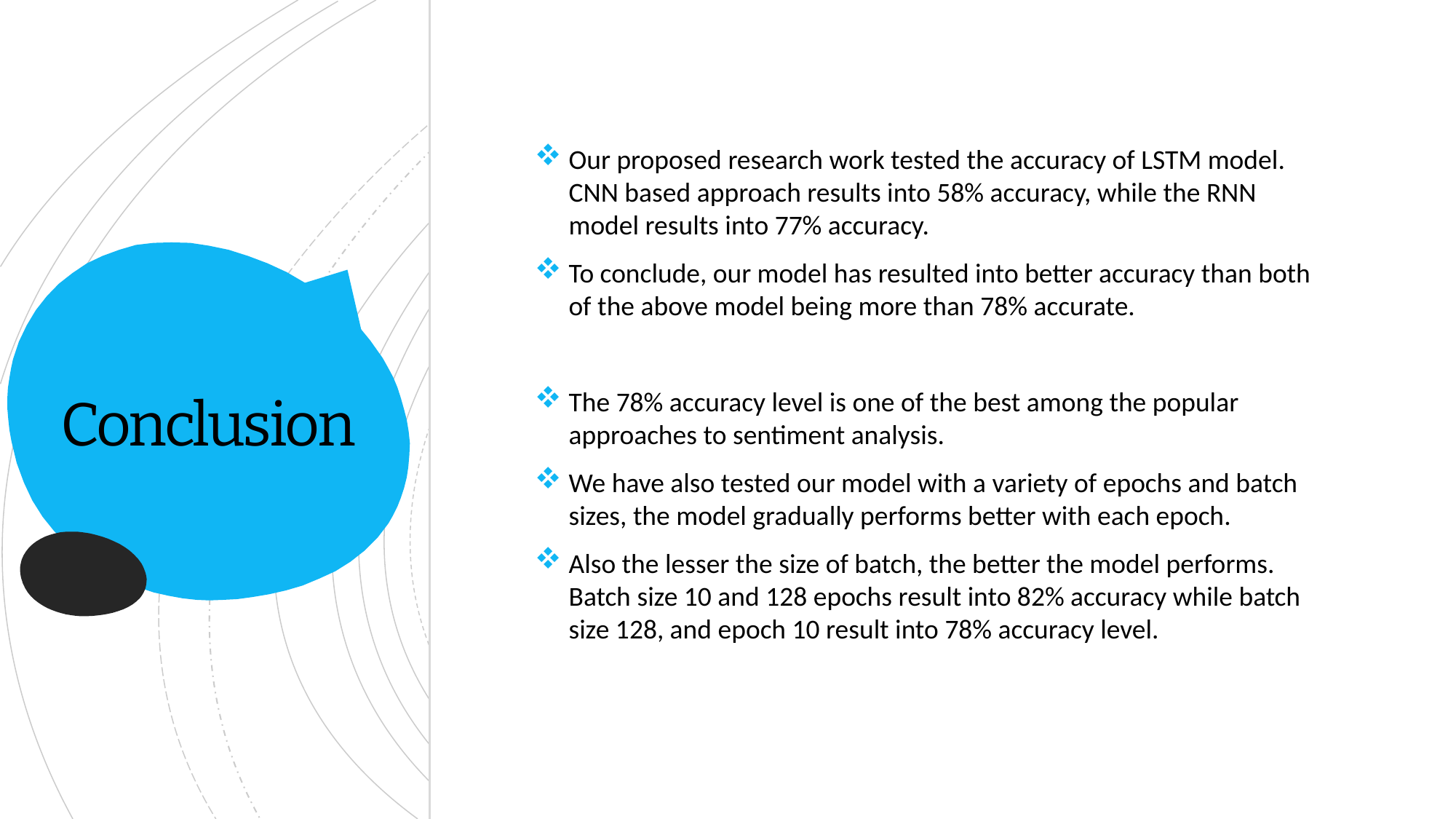

Our proposed research work tested the accuracy of LSTM model. CNN based approach results into 58% accuracy, while the RNN model results into 77% accuracy.
To conclude, our model has resulted into better accuracy than both of the above model being more than 78% accurate.

The 78% accuracy level is one of the best among the popular approaches to sentiment analysis.
We have also tested our model with a variety of epochs and batch sizes, the model gradually performs better with each epoch.
Also the lesser the size of batch, the better the model performs. Batch size 10 and 128 epochs result into 82% accuracy while batch size 128, and epoch 10 result into 78% accuracy level.
# Conclusion